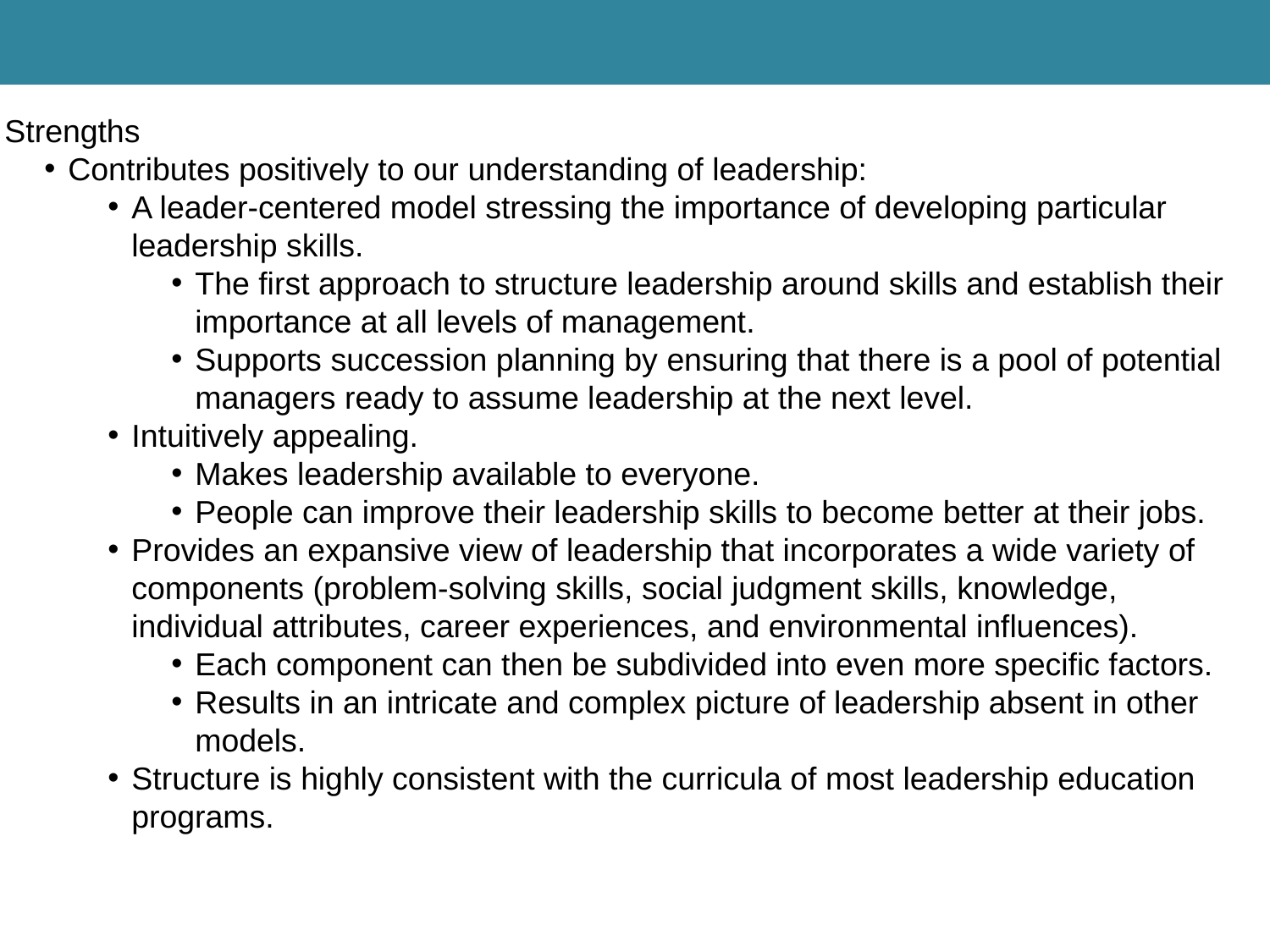

Strengths
Contributes positively to our understanding of leadership:
A leader-centered model stressing the importance of developing particular leadership skills.
The first approach to structure leadership around skills and establish their importance at all levels of management.
Supports succession planning by ensuring that there is a pool of potential managers ready to assume leadership at the next level.
Intuitively appealing.
Makes leadership available to everyone.
People can improve their leadership skills to become better at their jobs.
Provides an expansive view of leadership that incorporates a wide variety of components (problem-solving skills, social judgment skills, knowledge, individual attributes, career experiences, and environmental influences).
Each component can then be subdivided into even more specific factors.
Results in an intricate and complex picture of leadership absent in other models.
Structure is highly consistent with the curricula of most leadership education programs.